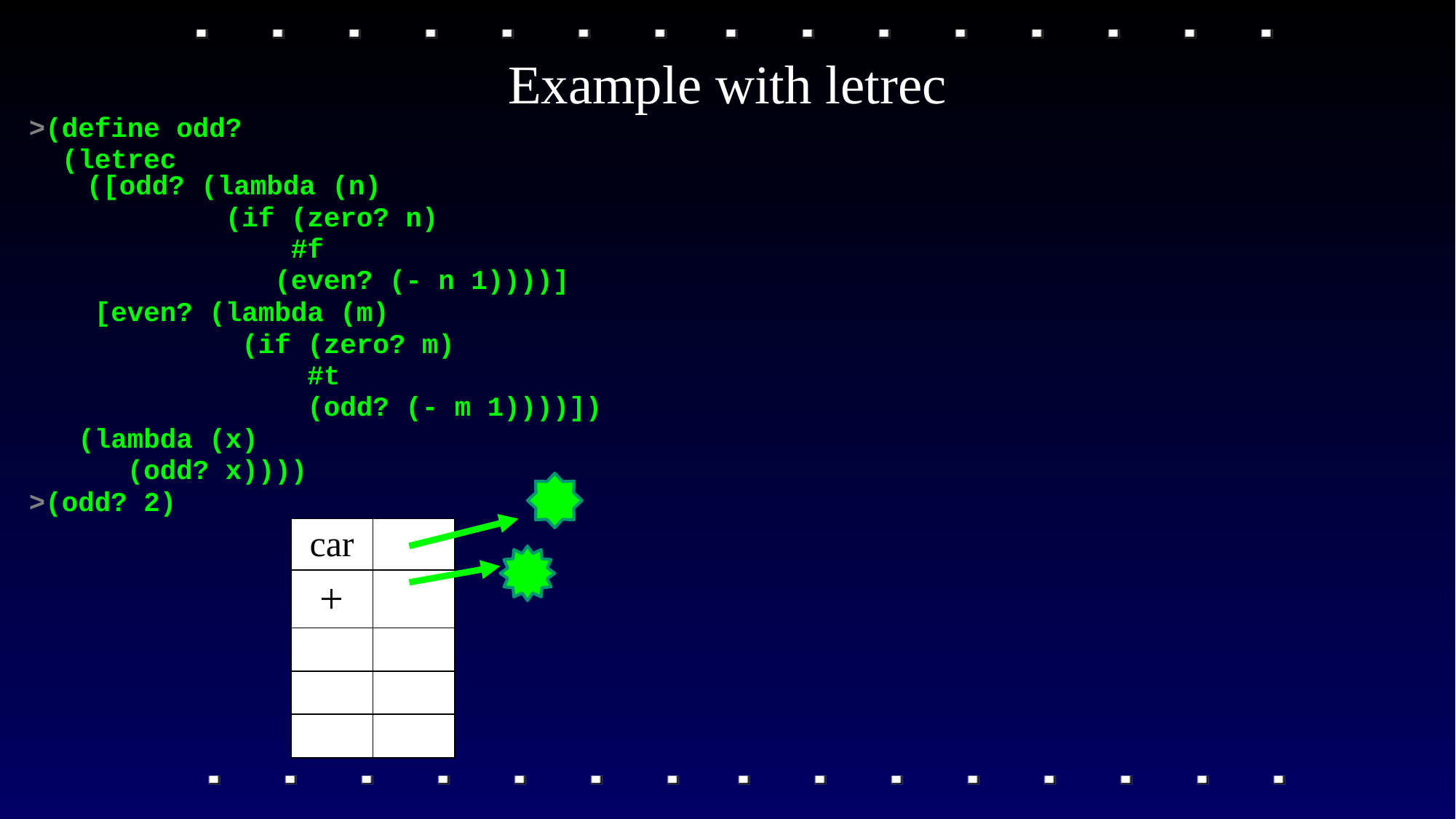

# Example with letrec

>(define odd?
  (letrec
 ([odd? (lambda (n)
            (if (zero? n)
                #f
               (even? (- n 1))))]
    [even? (lambda (m)
             (if (zero? m)
                 #t
                 (odd? (- m 1))))])
   (lambda (x)
      (odd? x))))
>(odd? 2)

| car |  |
| --- | --- |
| + |  |
|  |  |
|  |  |
|  |  |